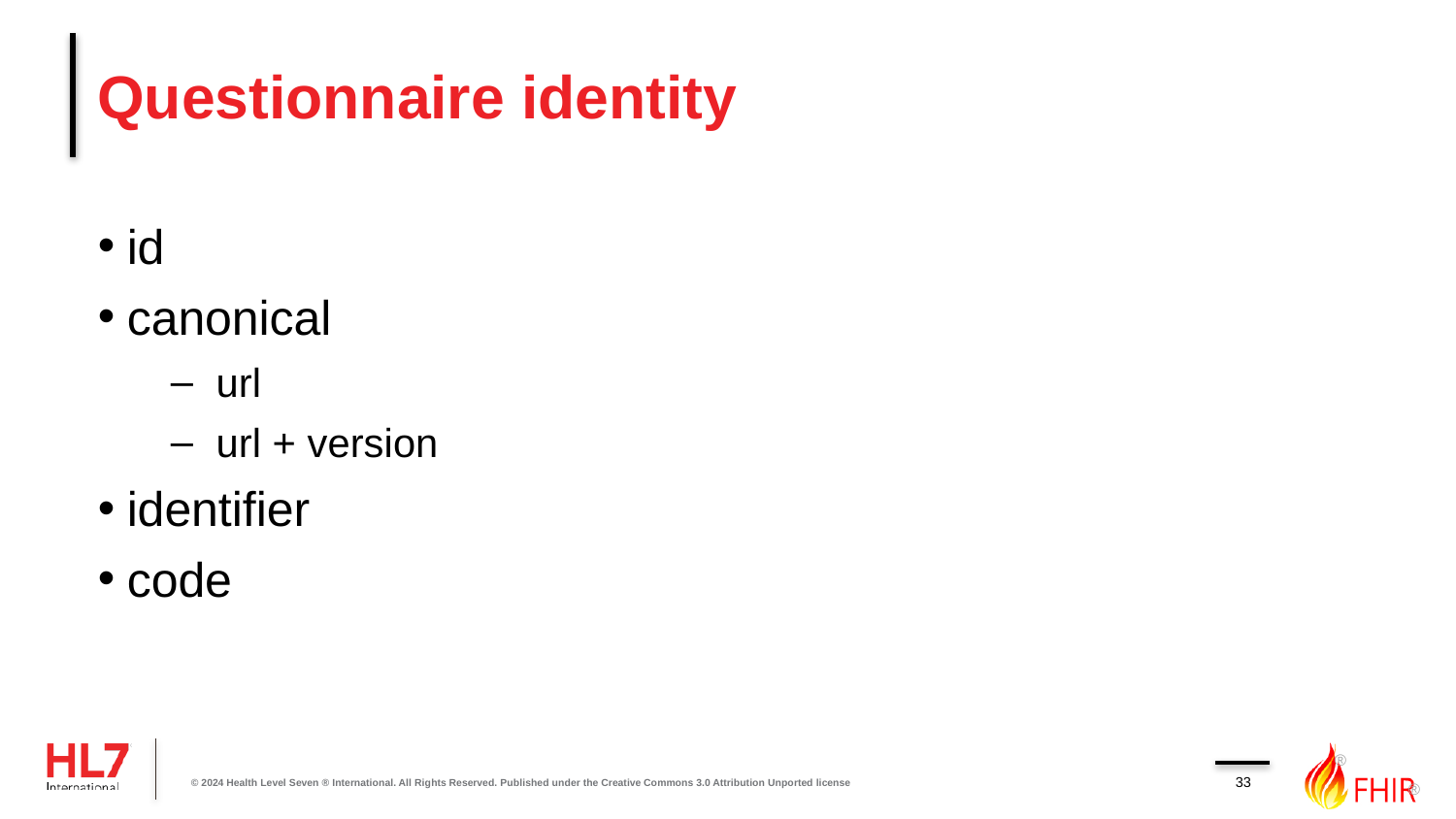

# Questionnaire identity
id
canonical
url
url + version
identifier
code
33
© 2024 Health Level Seven ® International. All Rights Reserved. Published under the Creative Commons 3.0 Attribution Unported license